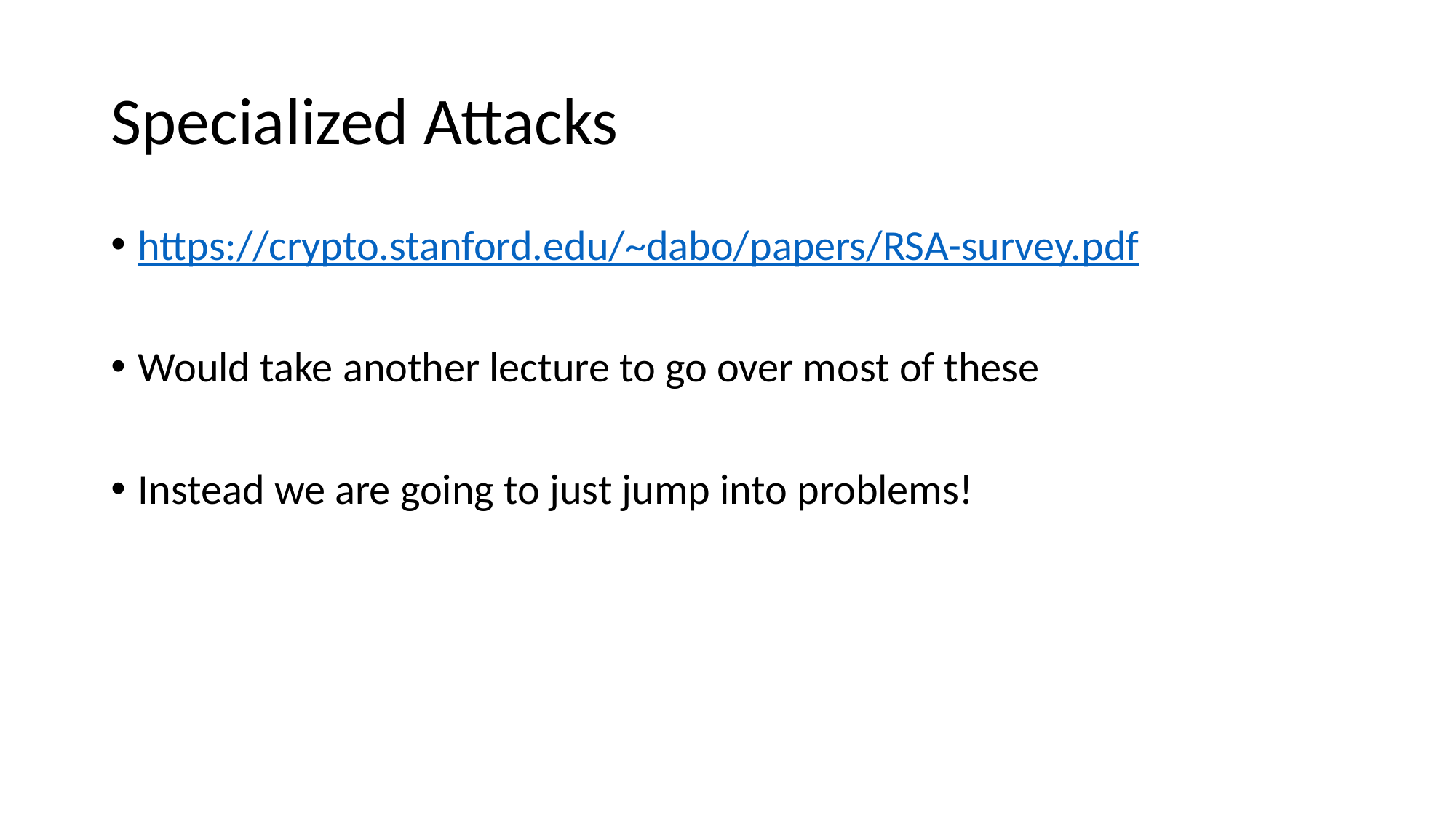

# Specialized Attacks
https://crypto.stanford.edu/~dabo/papers/RSA-survey.pdf

Would take another lecture to go over most of these

Instead we are going to just jump into problems!